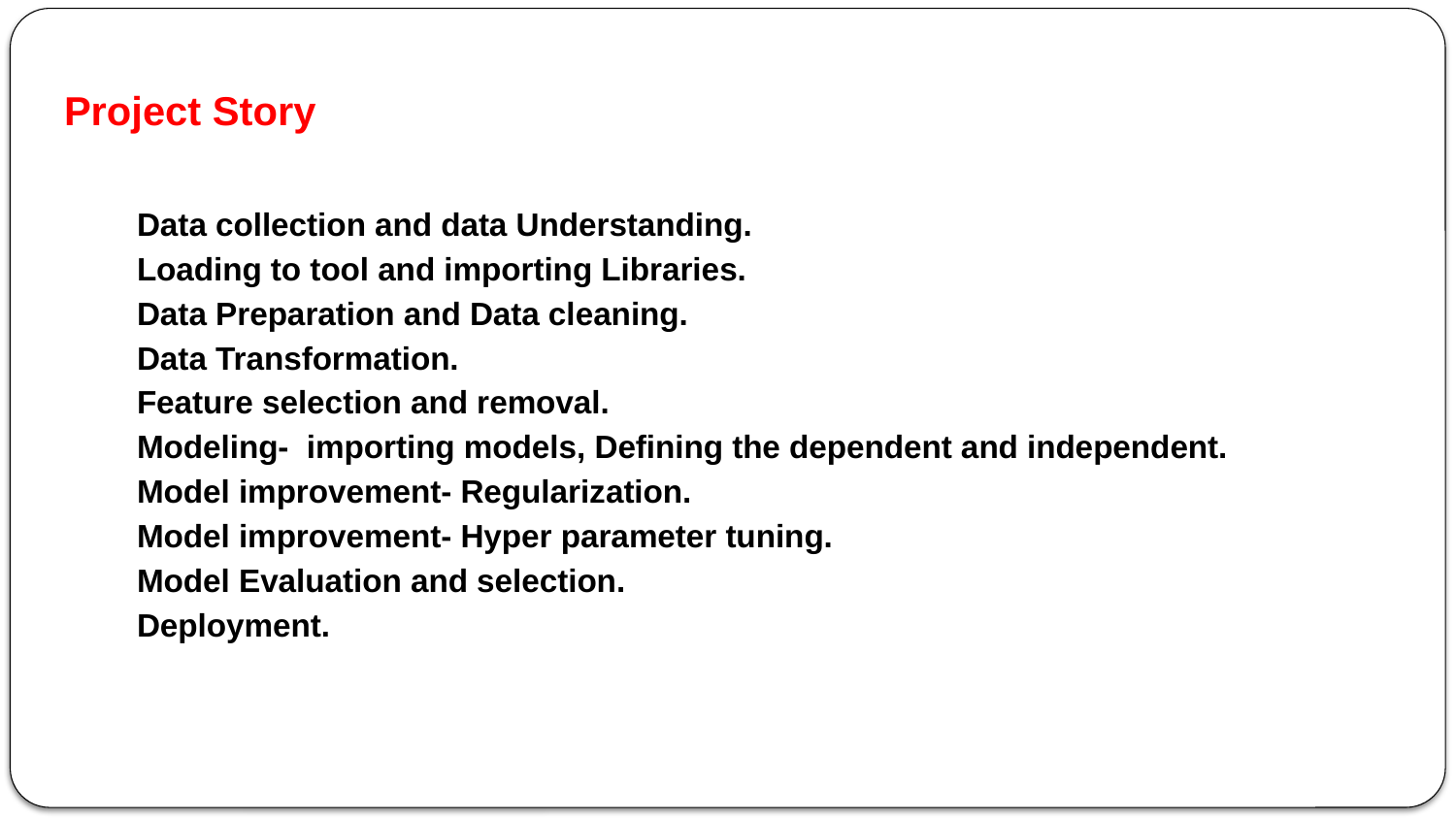

# Project Story
Data collection and data Understanding.
Loading to tool and importing Libraries.
Data Preparation and Data cleaning.
Data Transformation.
Feature selection and removal.
Modeling-  importing models, Defining the dependent and independent.
Model improvement- Regularization.
Model improvement- Hyper parameter tuning.
Model Evaluation and selection.
Deployment.